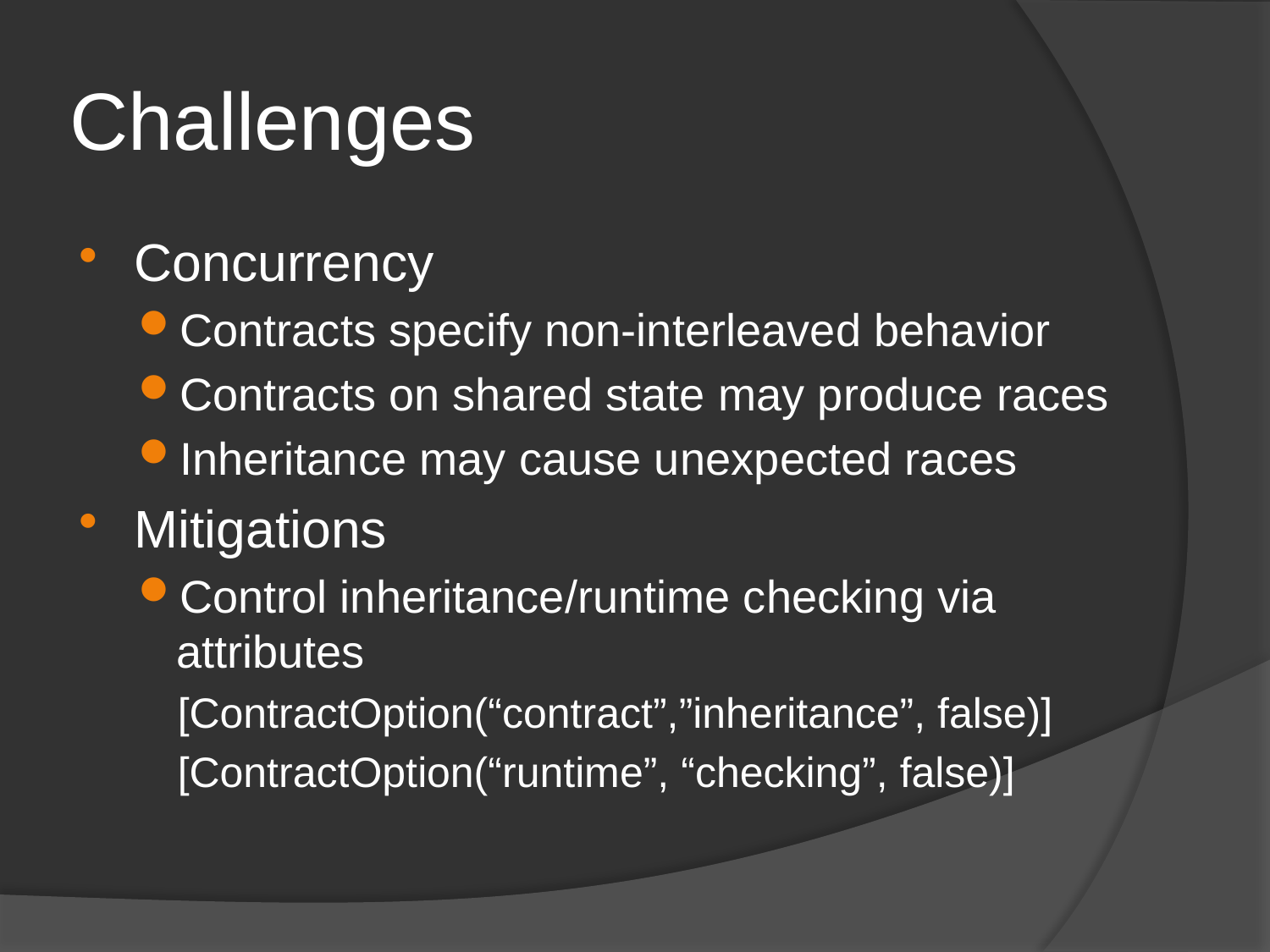

Concurrency
Contracts specify non-interleaved behavior
Contracts on shared state may produce races
Inheritance may cause unexpected races
Mitigations
Control inheritance/runtime checking via attributes
[ContractOption(“contract”,”inheritance”, false)]
[ContractOption(“runtime”, “checking”, false)]
# Challenges